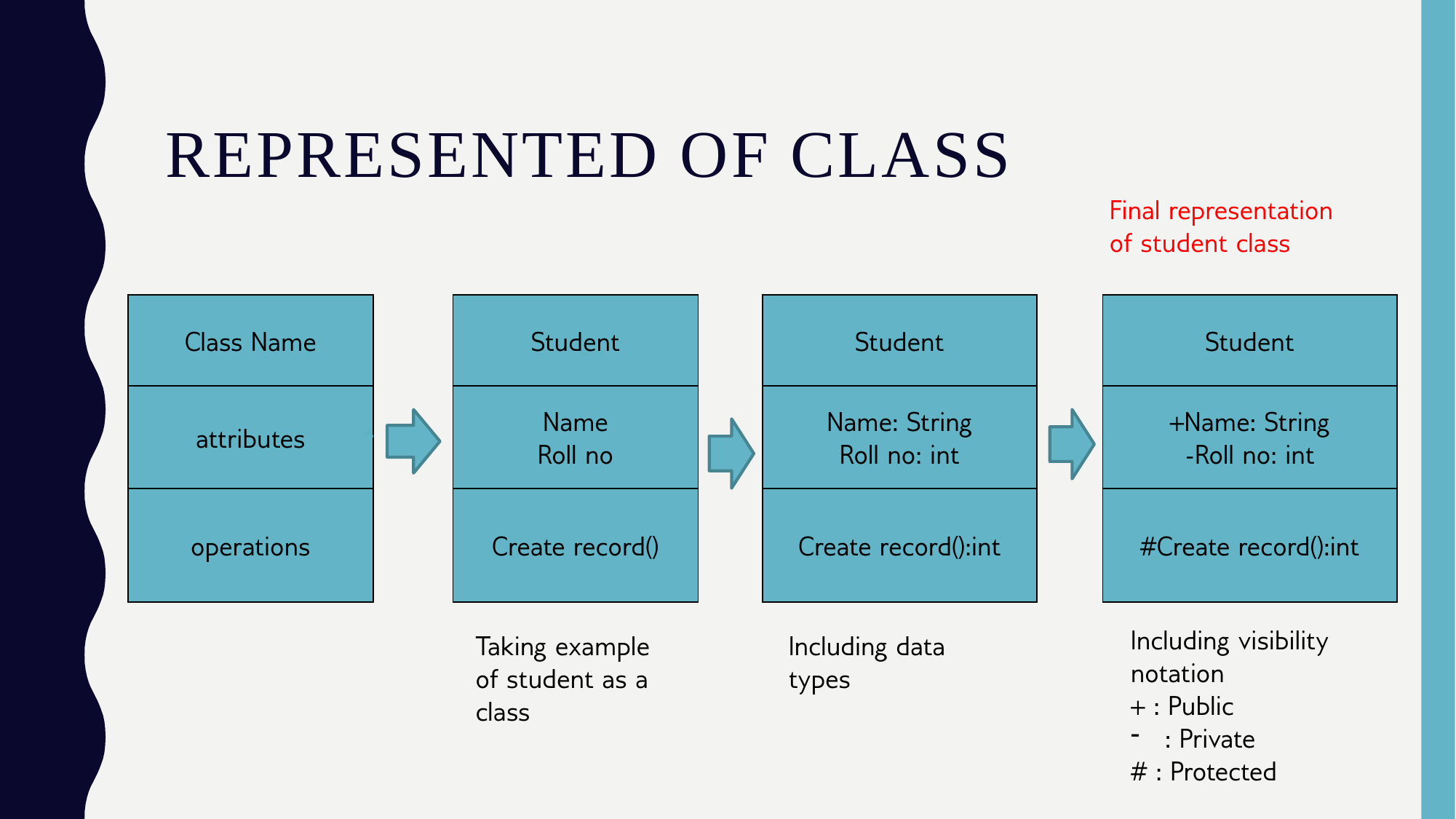

Represented of class
Final representation of student class
Class Name
attributes
operations
Student
Name
Roll no
Create record()
Student
Name: String
Roll no: int
Create record():int
Student
+Name: String
-Roll no: int
#Create record():int

Including visibility notation
+ : Public
: Private
# : Protected
Taking example of student as a class
Including data types